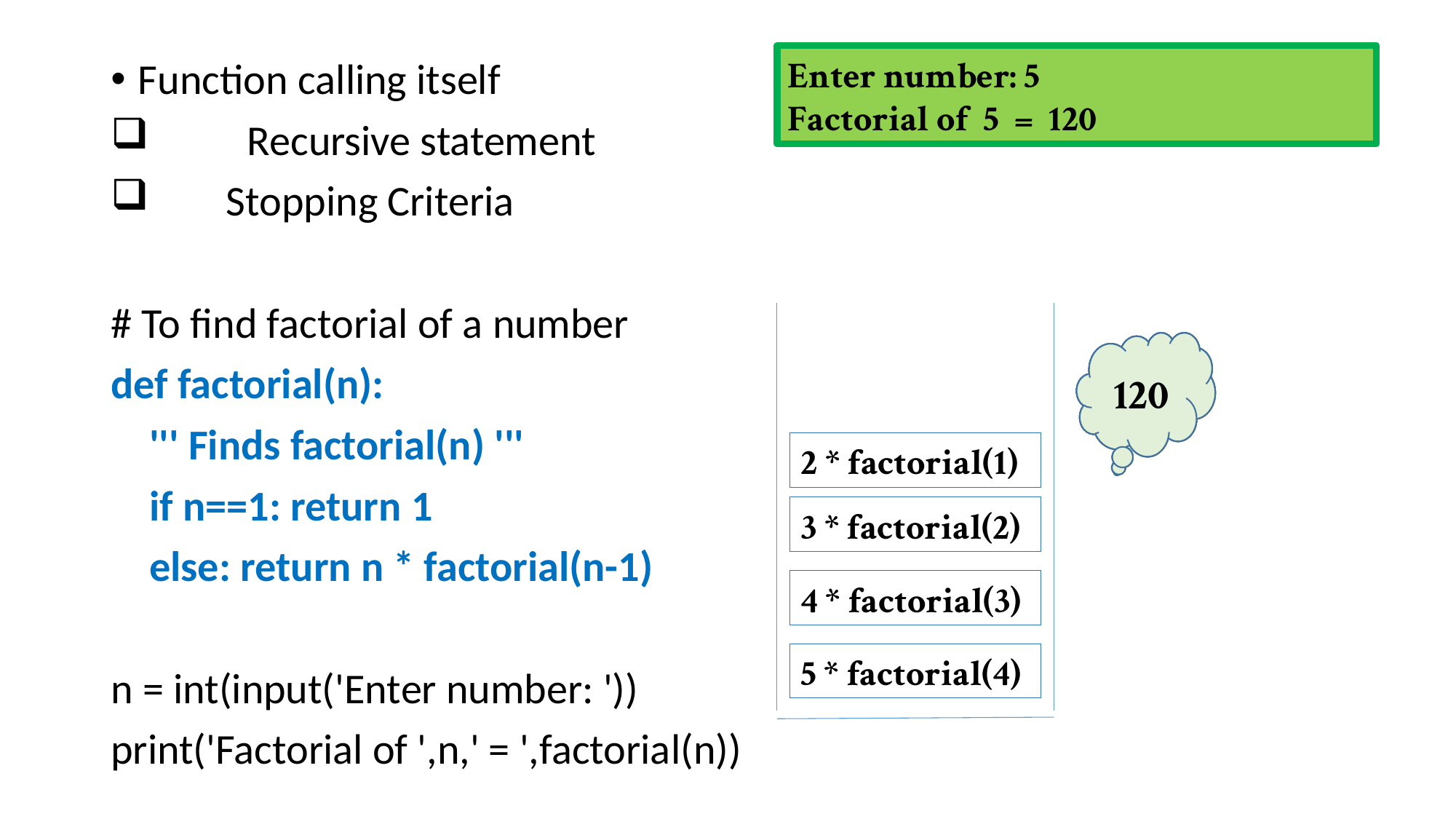

Enter number: 5
Factorial of  5  =  120
Function calling itself
	Recursive statement
        Stopping Criteria

# To find factorial of a number
def factorial(n):
    ''' Finds factorial(n) '''
    if n==1: return 1
    else: return n * factorial(n-1)

n = int(input('Enter number: '))
print('Factorial of ',n,' = ',factorial(n))

1
2
6
24
120
2 * factorial(1)
3 * factorial(2)
4 * factorial(3)
5 * factorial(4)